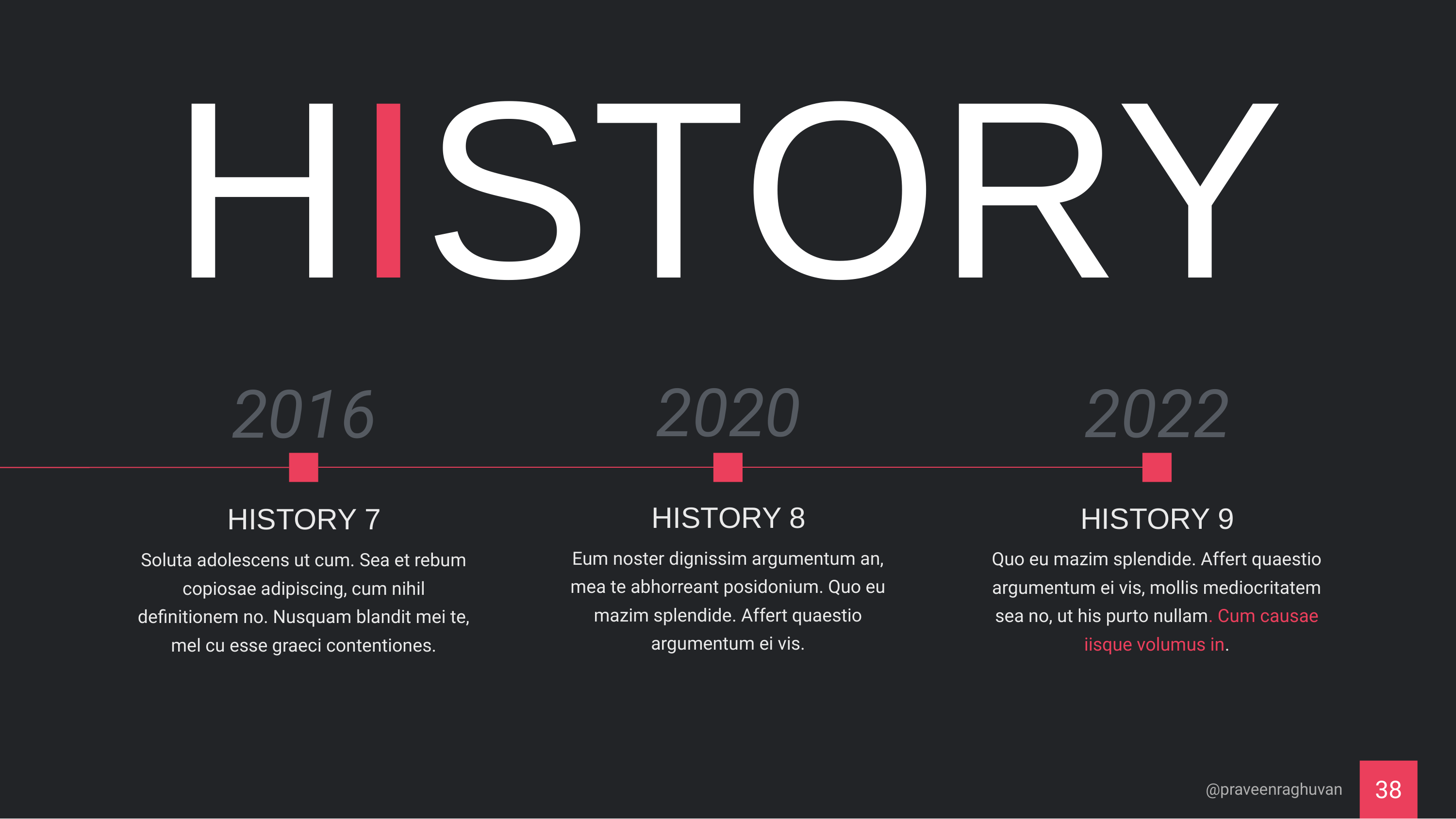

# HISTORY
2020
2022
2016
HISTORY 8
HISTORY 9
HISTORY 7
Eum noster dignissim argumentum an, mea te abhorreant posidonium. Quo eu mazim splendide. Affert quaestio argumentum ei vis.
Quo eu mazim splendide. Affert quaestio argumentum ei vis, mollis mediocritatem sea no, ut his purto nullam. Cum causae iisque volumus in.
Soluta adolescens ut cum. Sea et rebum copiosae adipiscing, cum nihil definitionem no. Nusquam blandit mei te, mel cu esse graeci contentiones.
@praveenraghuvan
38